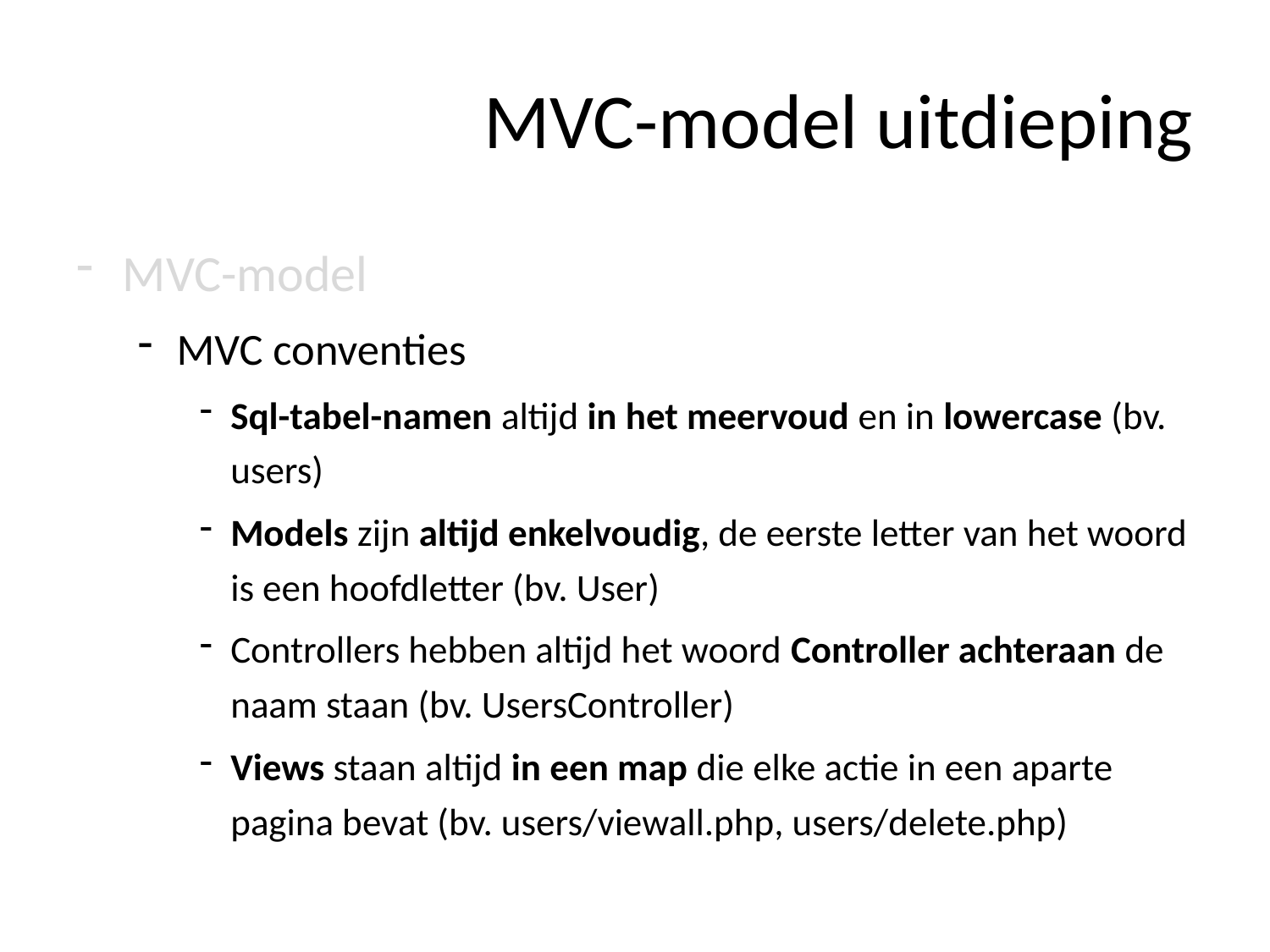

# MVC-model uitdieping
MVC-model
MVC conventies
Sql-tabel-namen altijd in het meervoud en in lowercase (bv. users)
Models zijn altijd enkelvoudig, de eerste letter van het woord is een hoofdletter (bv. User)
Controllers hebben altijd het woord Controller achteraan de naam staan (bv. UsersController)
Views staan altijd in een map die elke actie in een aparte pagina bevat (bv. users/viewall.php, users/delete.php)